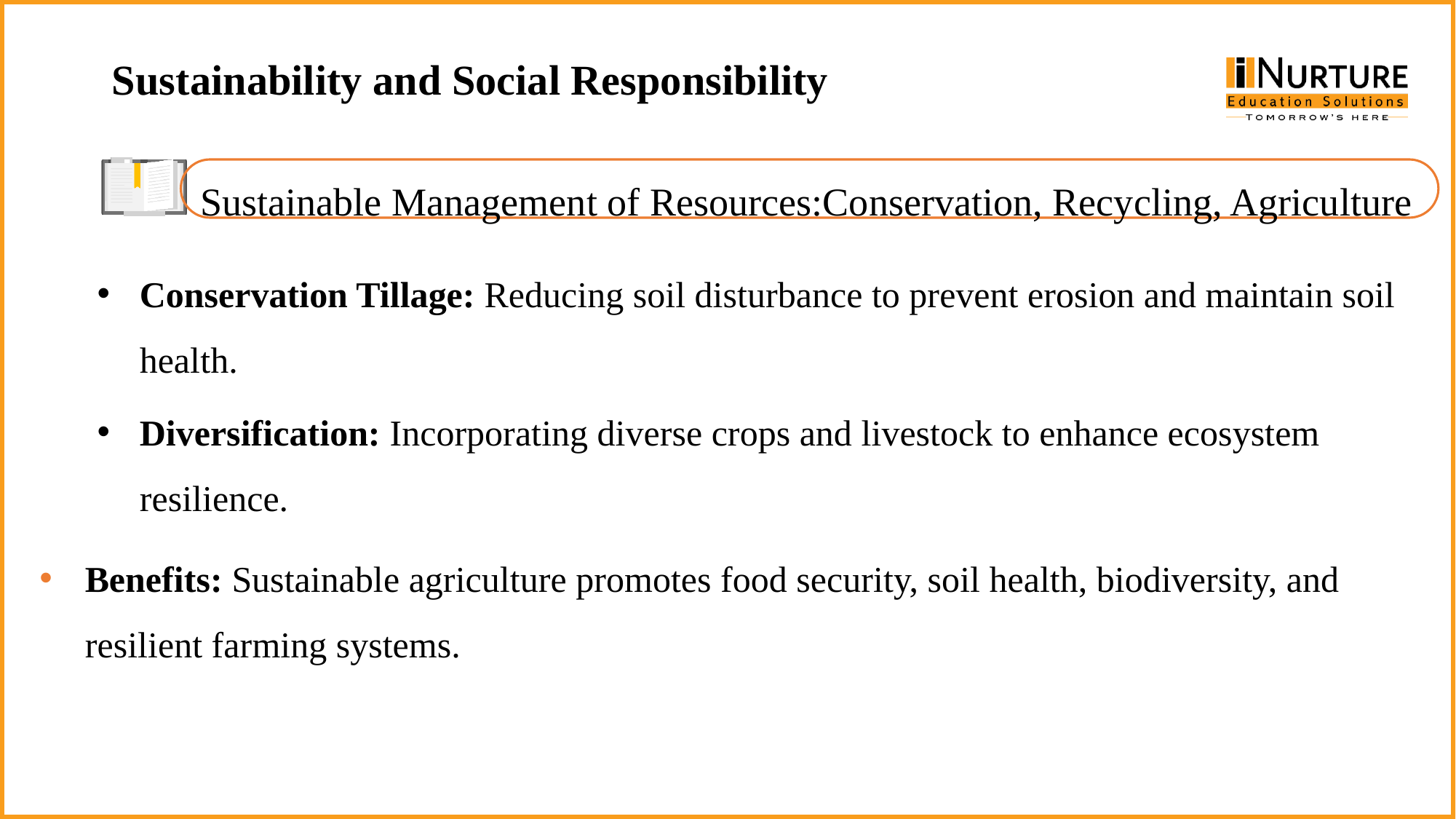

Sustainability and Social Responsibility
Sustainable Management of Resources:Conservation, Recycling, Agriculture

Conservation Tillage: Reducing soil disturbance to prevent erosion and maintain soil health.
Diversification: Incorporating diverse crops and livestock to enhance ecosystem resilience.
Benefits: Sustainable agriculture promotes food security, soil health, biodiversity, and resilient farming systems.